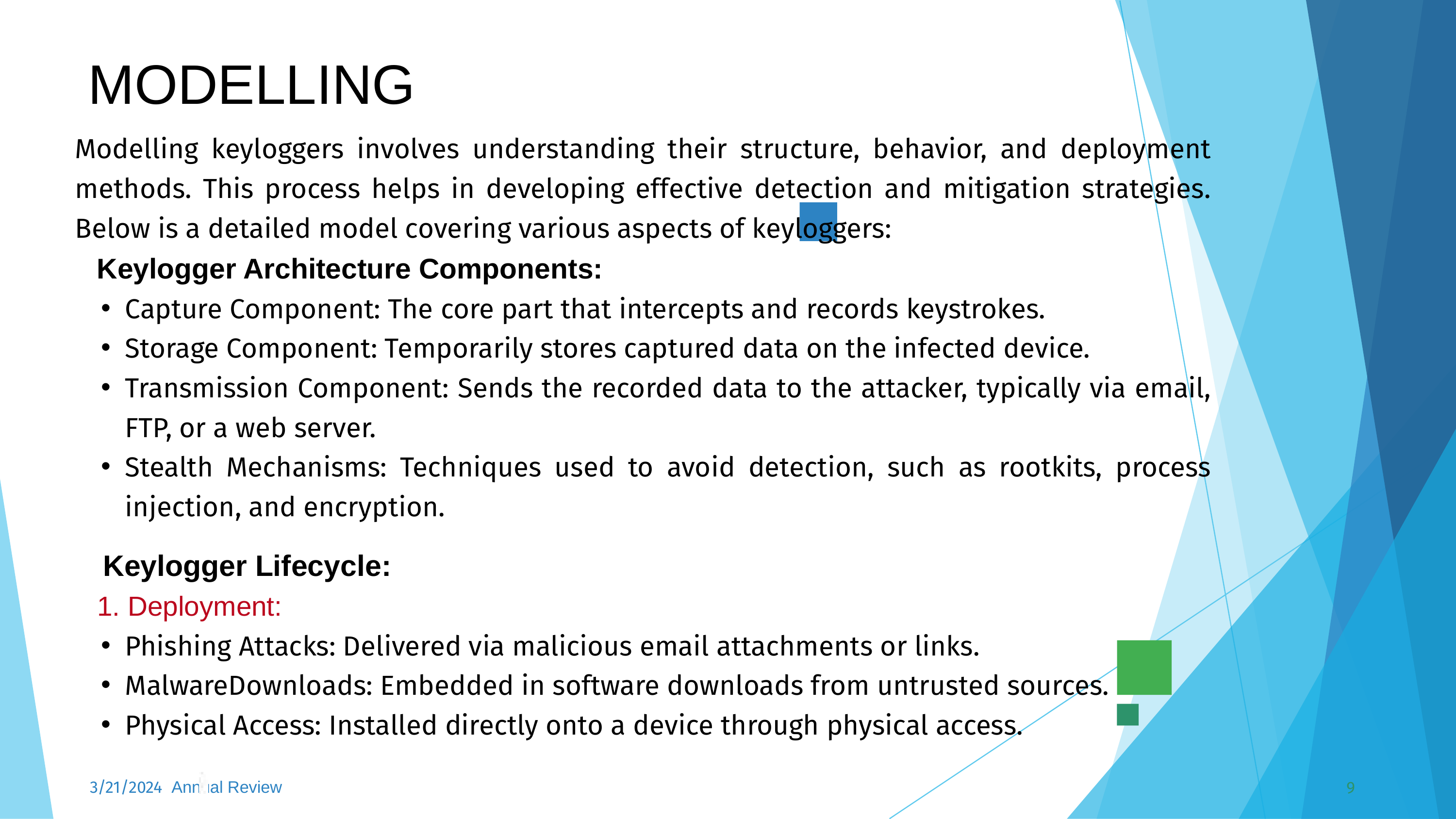

MODELLING
Modelling keyloggers involves understanding their structure, behavior, and deployment methods. This process helps in developing effective detection and mitigation strategies. Below is a detailed model covering various aspects of keyloggers:
   Keylogger Architecture Components:
Capture Component: The core part that intercepts and records keystrokes.
Storage Component: Temporarily stores captured data on the infected device.
Transmission Component: Sends the recorded data to the attacker, typically via email, FTP, or a web server.
Stealth Mechanisms: Techniques used to avoid detection, such as rootkits, process injection, and encryption.

    Keylogger Lifecycle:
   1. Deployment:
Phishing Attacks: Delivered via malicious email attachments or links.
MalwareDownloads: Embedded in software downloads from untrusted sources.
Physical Access: Installed directly onto a device through physical access.

9
3/21/2024  Annual Review